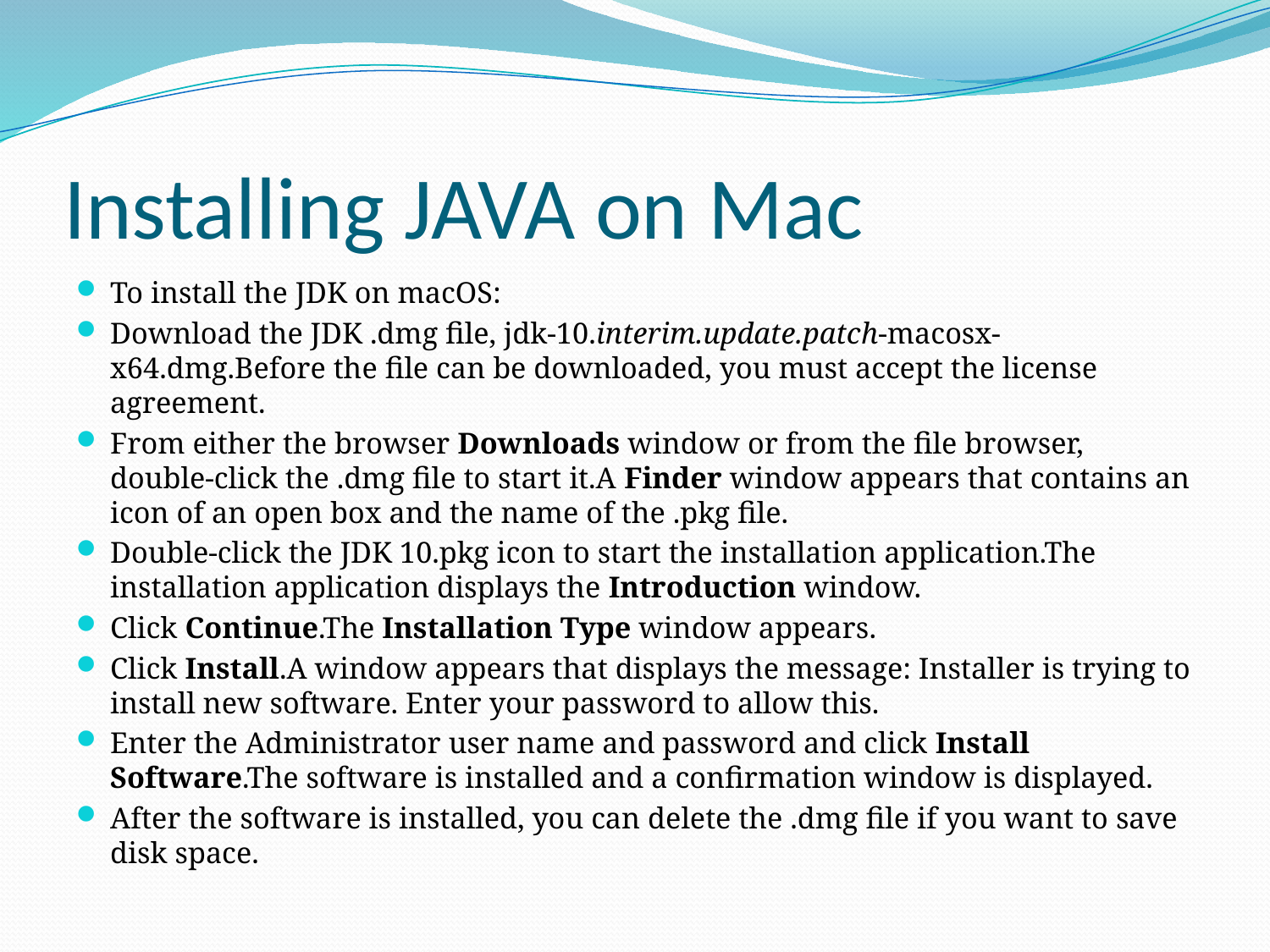

# Installing JAVA on Mac
To install the JDK on macOS:
Download the JDK .dmg file, jdk-10.interim.update.patch-macosx-x64.dmg.Before the file can be downloaded, you must accept the license agreement.
From either the browser Downloads window or from the file browser, double-click the .dmg file to start it.A Finder window appears that contains an icon of an open box and the name of the .pkg file.
Double-click the JDK 10.pkg icon to start the installation application.The installation application displays the Introduction window.
Click Continue.The Installation Type window appears.
Click Install.A window appears that displays the message: Installer is trying to install new software. Enter your password to allow this.
Enter the Administrator user name and password and click Install Software.The software is installed and a confirmation window is displayed.
After the software is installed, you can delete the .dmg file if you want to save disk space.